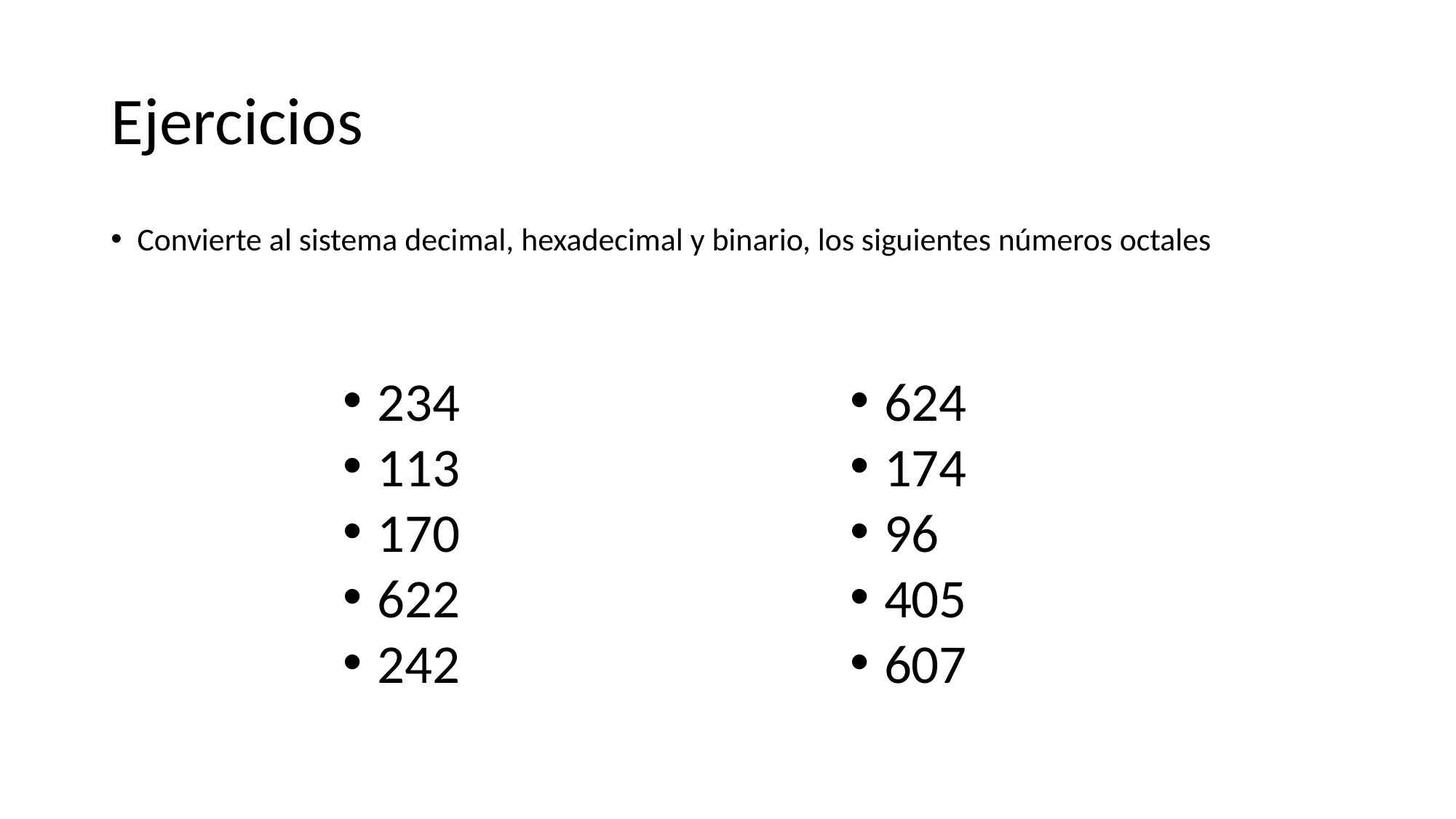

# Ejercicios
Convierte al sistema decimal, hexadecimal y binario, los siguientes números octales
234
113
170
622
242
624
174
96
405
607